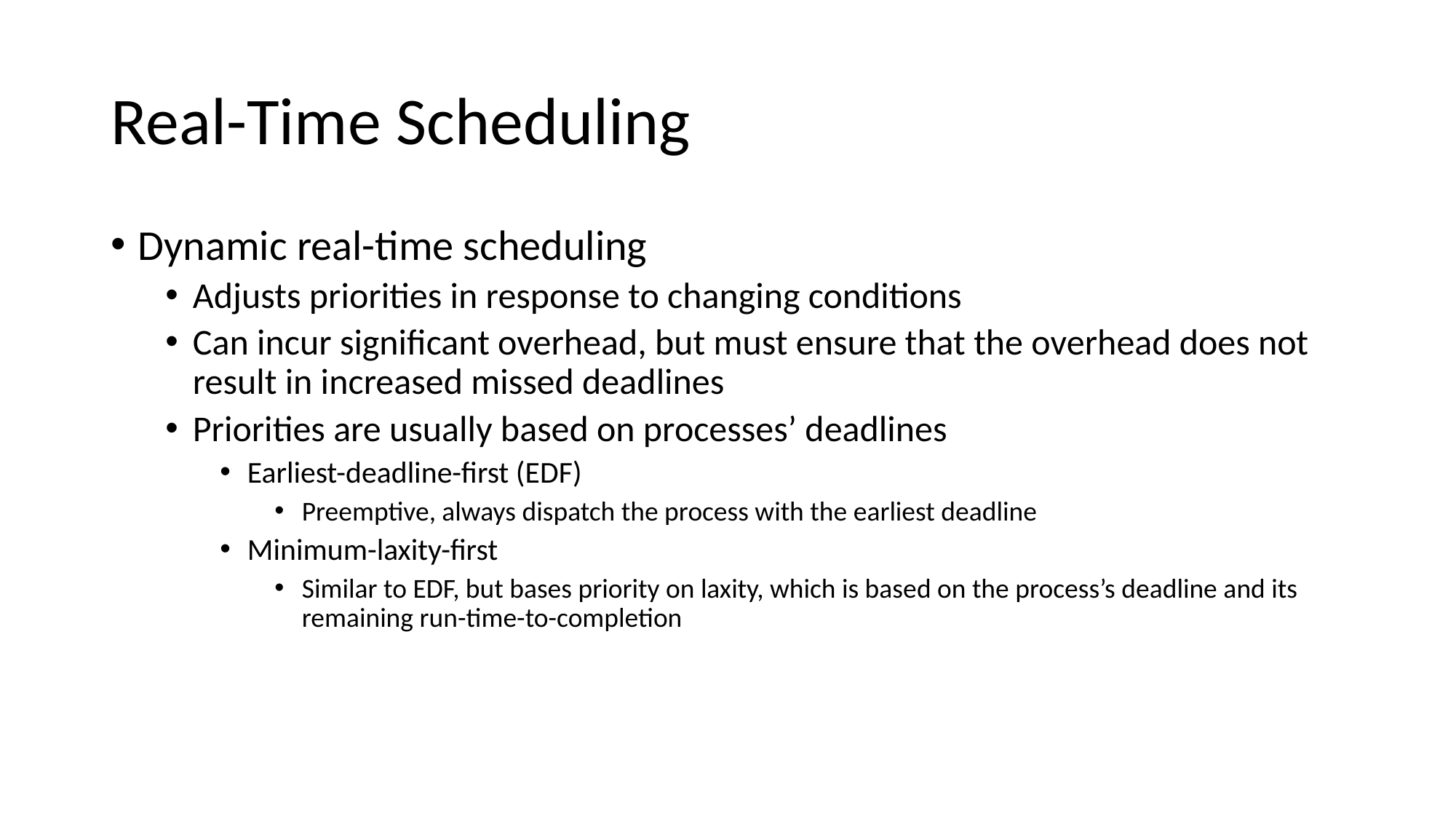

# Real-Time Scheduling
Dynamic real-time scheduling
Adjusts priorities in response to changing conditions
Can incur significant overhead, but must ensure that the overhead does not result in increased missed deadlines
Priorities are usually based on processes’ deadlines
Earliest-deadline-first (EDF)
Preemptive, always dispatch the process with the earliest deadline
Minimum-laxity-first
Similar to EDF, but bases priority on laxity, which is based on the process’s deadline and its remaining run-time-to-completion